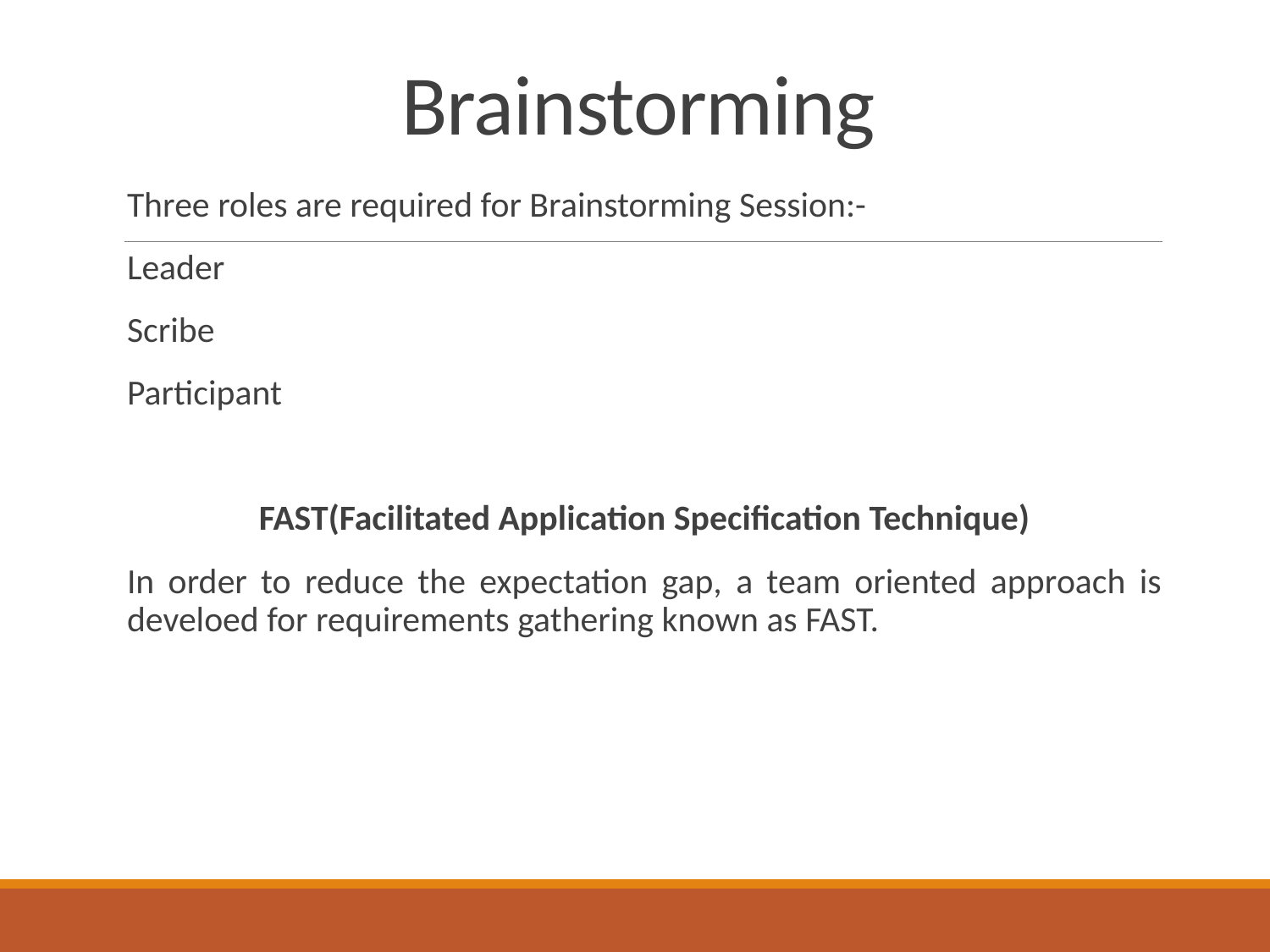

# Brainstorming
Three roles are required for Brainstorming Session:-
Leader
Scribe
Participant

FAST(Facilitated Application Specification Technique)
In order to reduce the expectation gap, a team oriented approach is develoed for requirements gathering known as FAST.